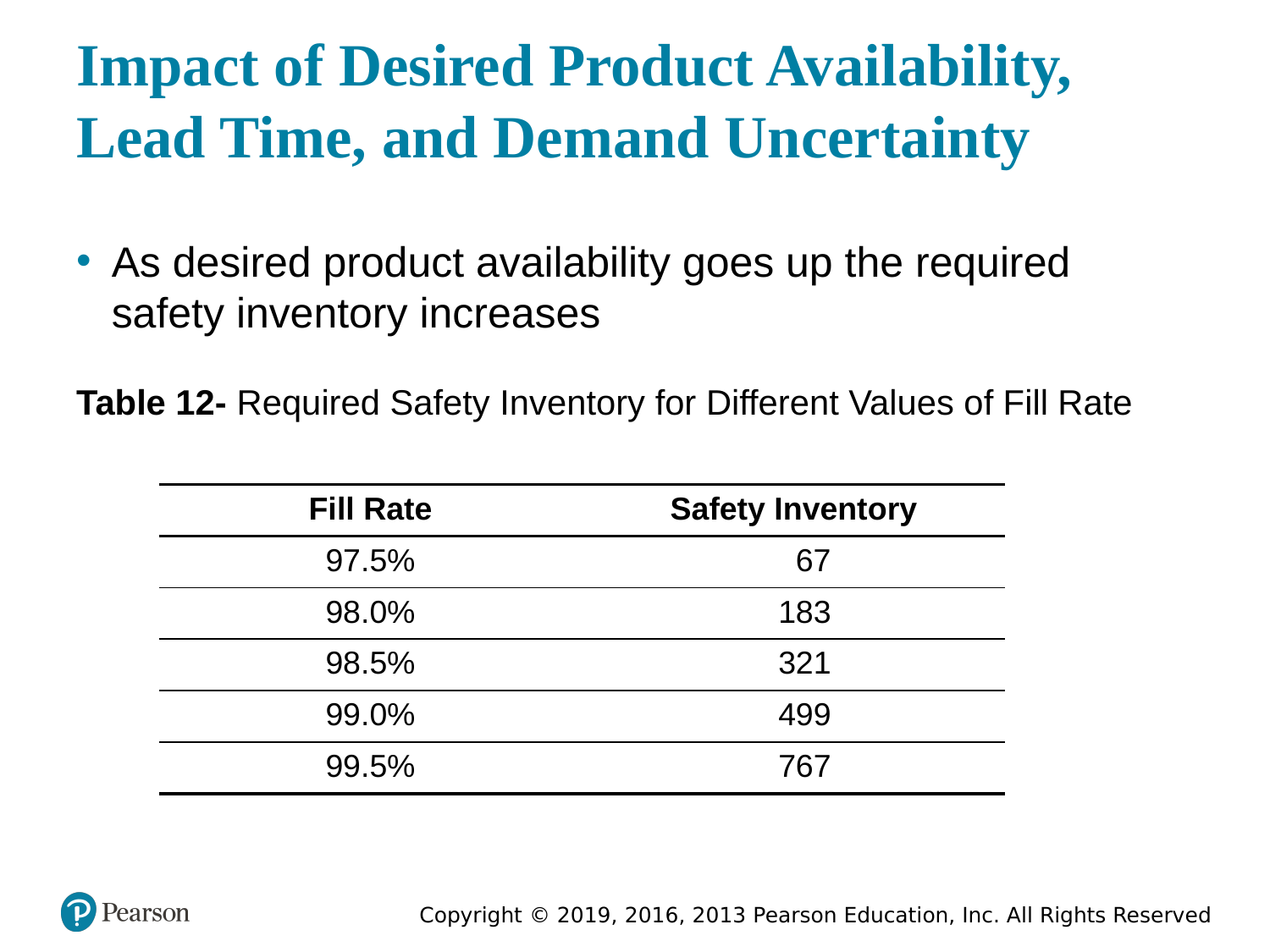

# Impact of Desired Product Availability, Lead Time, and Demand Uncertainty
As desired product availability goes up the required safety inventory increases
Table 12- Required Safety Inventory for Different Values of Fill Rate
| Fill Rate | Safety Inventory |
| --- | --- |
| 97.5% | 67 |
| 98.0% | 183 |
| 98.5% | 321 |
| 99.0% | 499 |
| 99.5% | 767 |